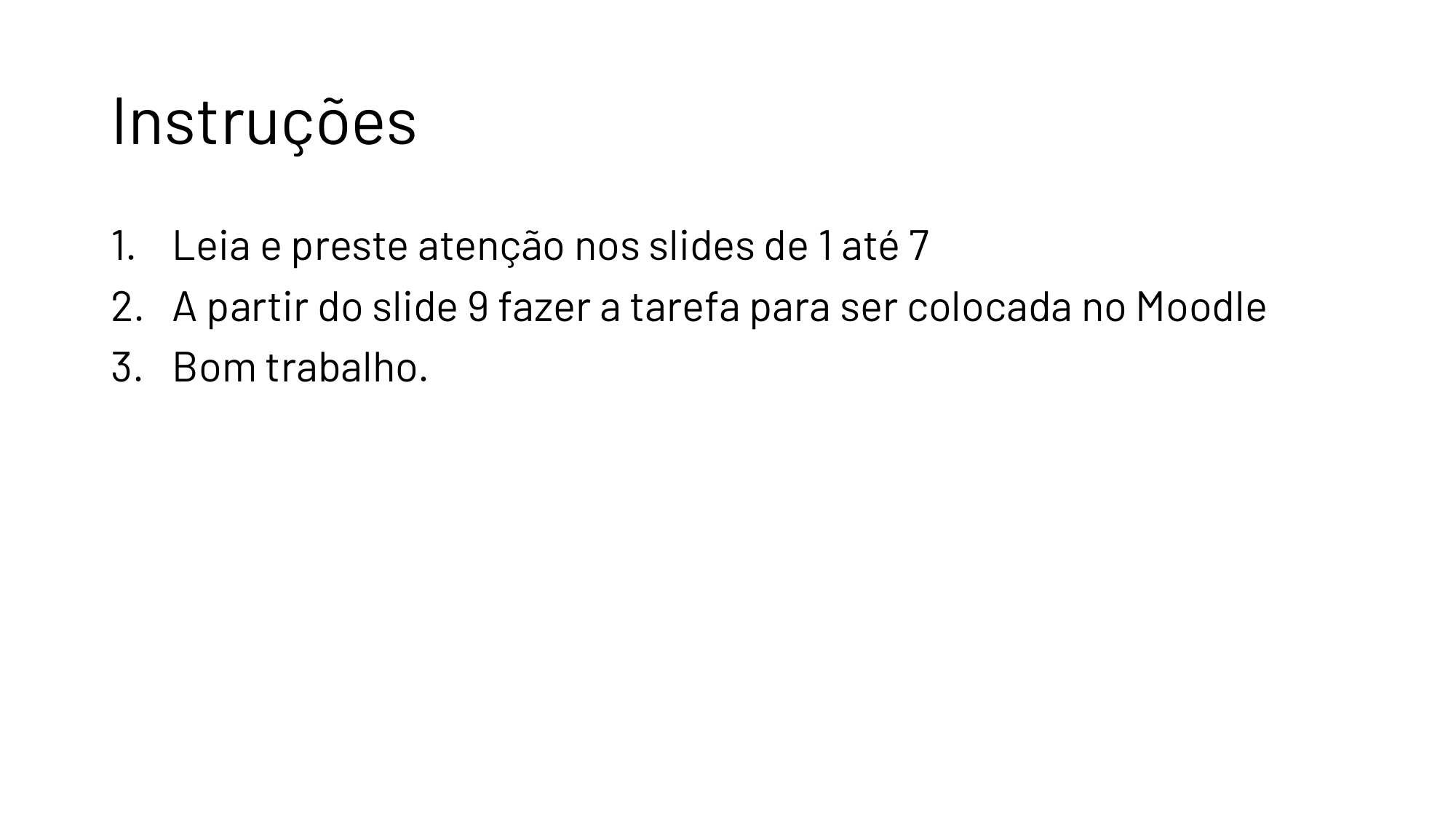

# Instruções
Leia e preste atenção nos slides de 1 até 7
A partir do slide 9 fazer a tarefa para ser colocada no Moodle
Bom trabalho.